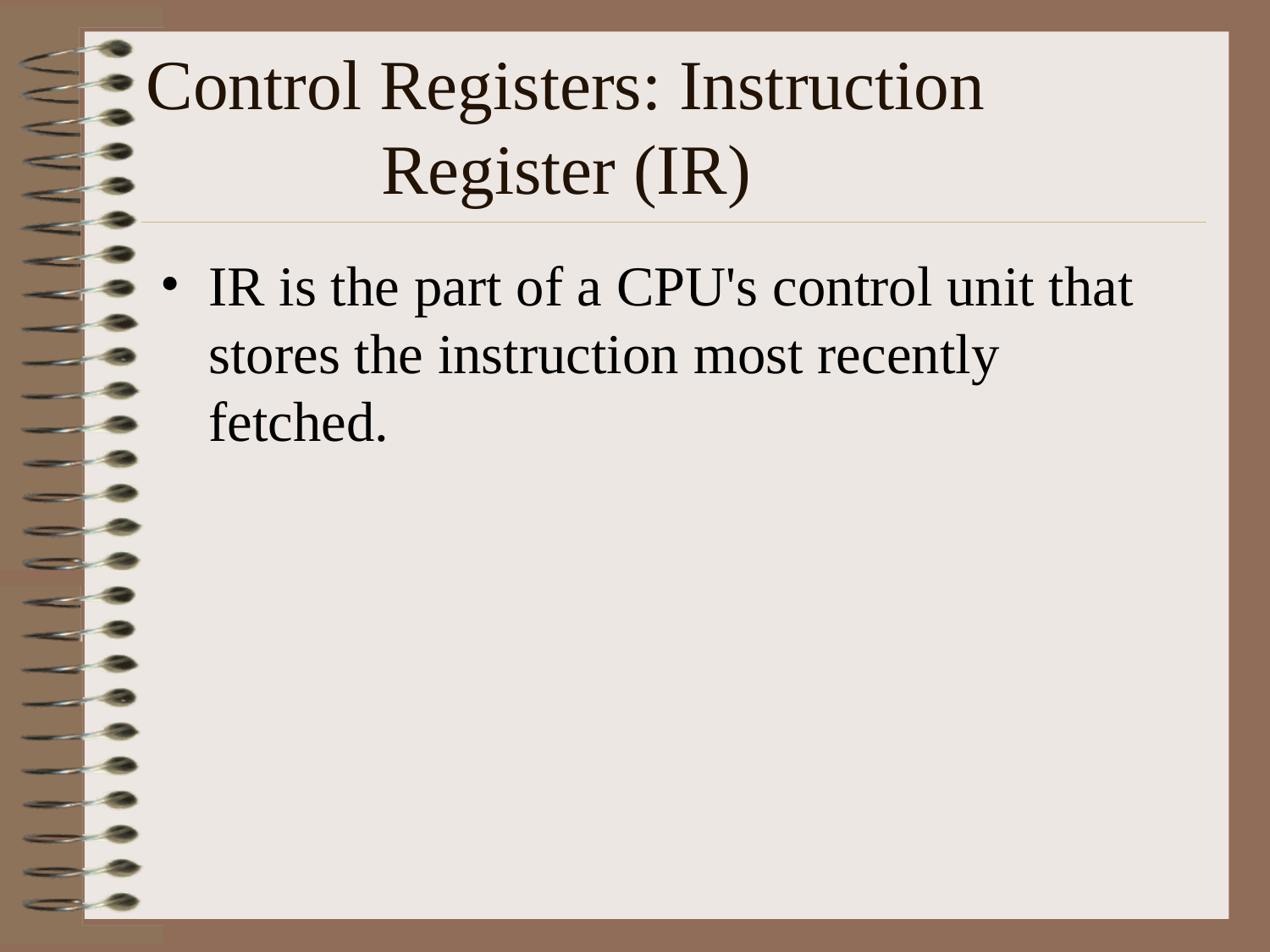

# Control Registers: Instruction Register (IR)
IR is the part of a CPU's control unit that stores the instruction most recently fetched.